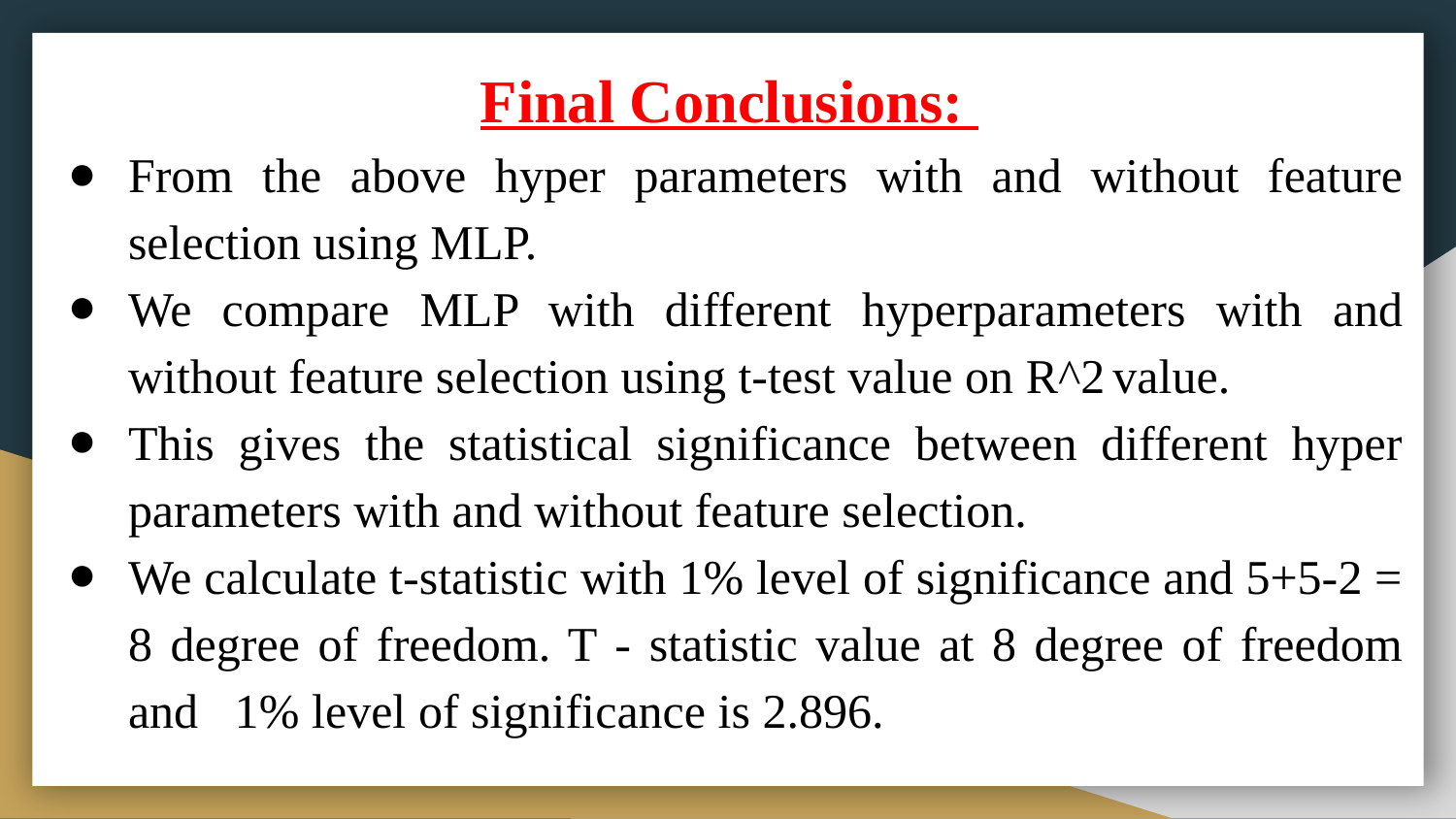

Final Conclusions:
From the above hyper parameters with and without feature selection using MLP.
We compare MLP with different hyperparameters with and without feature selection using t-test value on R^2 value.
This gives the statistical significance between different hyper parameters with and without feature selection.
We calculate t-statistic with 1% level of significance and 5+5-2 = 8 degree of freedom. T - statistic value at 8 degree of freedom and   1% level of significance is 2.896.